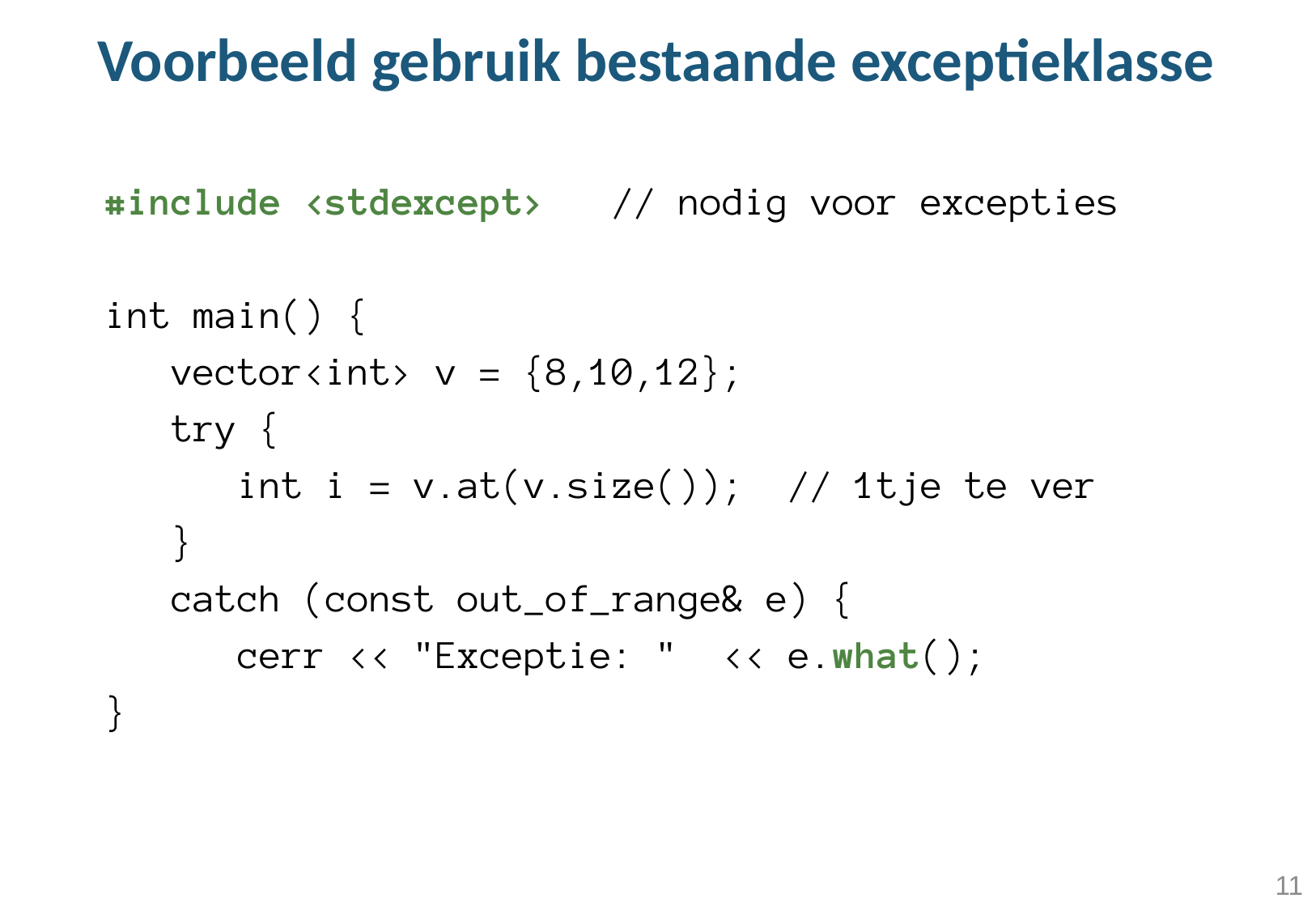

Voorbeeld gebruik bestaande exceptieklasse
#include <stdexcept>   // nodig voor excepties

int main() {
   vector<int> v = {8,10,12};
   try {
      int i = v.at(v.size());  // 1tje te ver
   }
   catch (const out_of_range& e) {
      cerr << "Exceptie: "  << e.what();
}
11